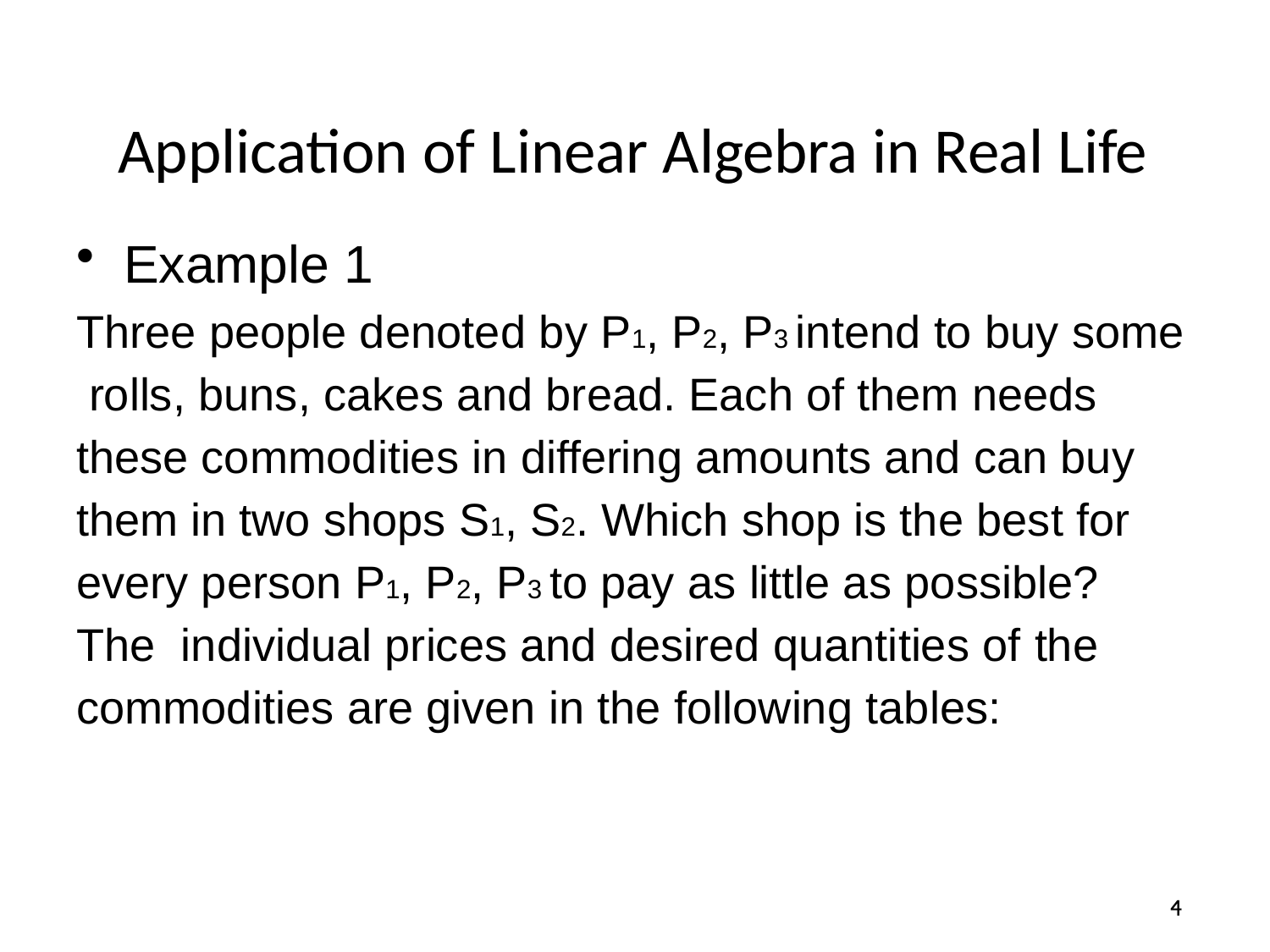

# Application of Linear Algebra in Real Life
Example 1
Three people denoted by P1, P2, P3 intend to buy some  rolls, buns, cakes and bread. Each of them needs  these commodities in differing amounts and can buy  them in two shops S1, S2. Which shop is the best for  every person P1, P2, P3 to pay as little as possible? The  individual prices and desired quantities of the  commodities are given in the following tables:
4